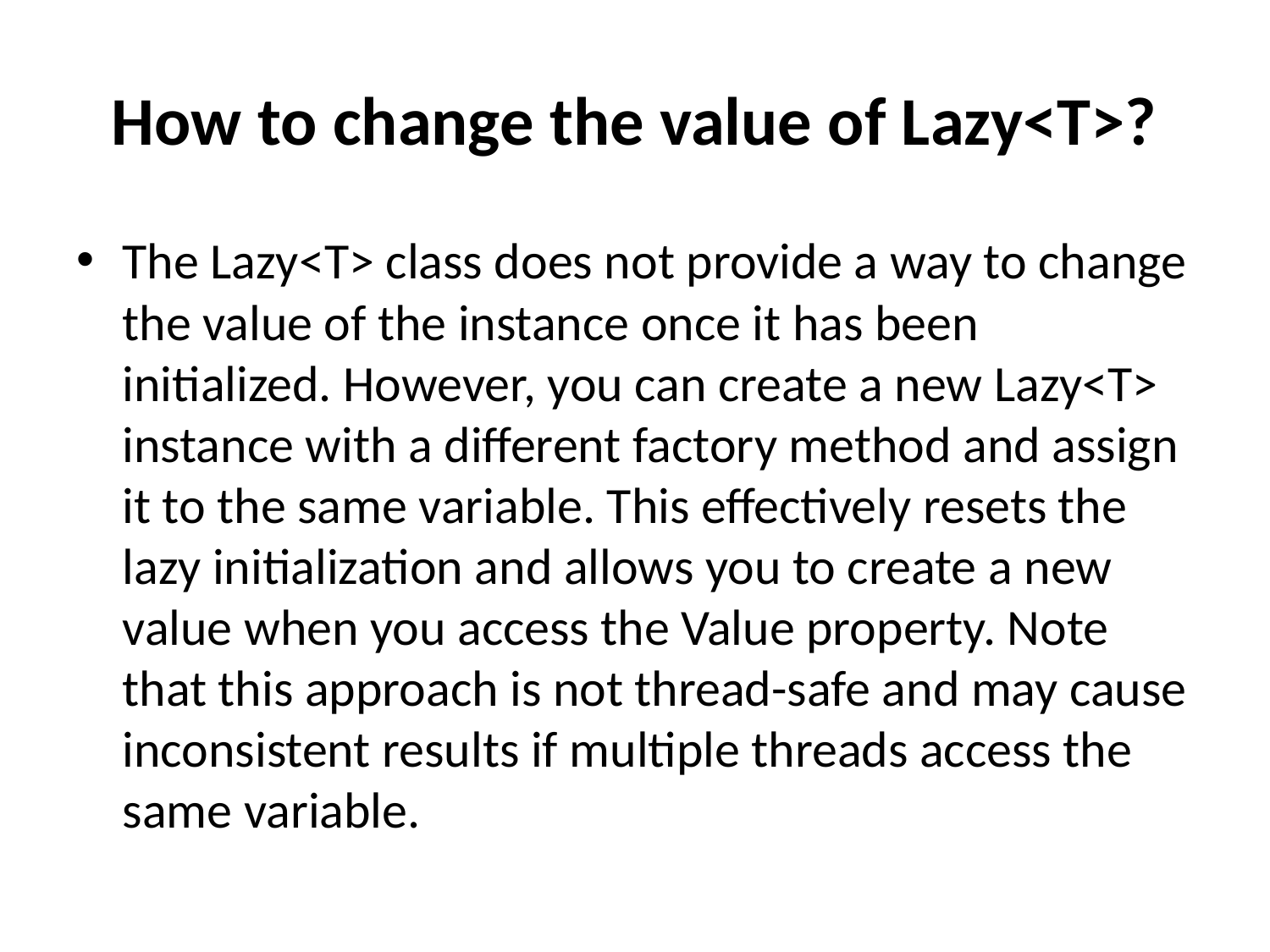

# How to change the value of Lazy<T>?
The Lazy<T> class does not provide a way to change the value of the instance once it has been initialized. However, you can create a new Lazy<T> instance with a different factory method and assign it to the same variable. This effectively resets the lazy initialization and allows you to create a new value when you access the Value property. Note that this approach is not thread-safe and may cause inconsistent results if multiple threads access the same variable.